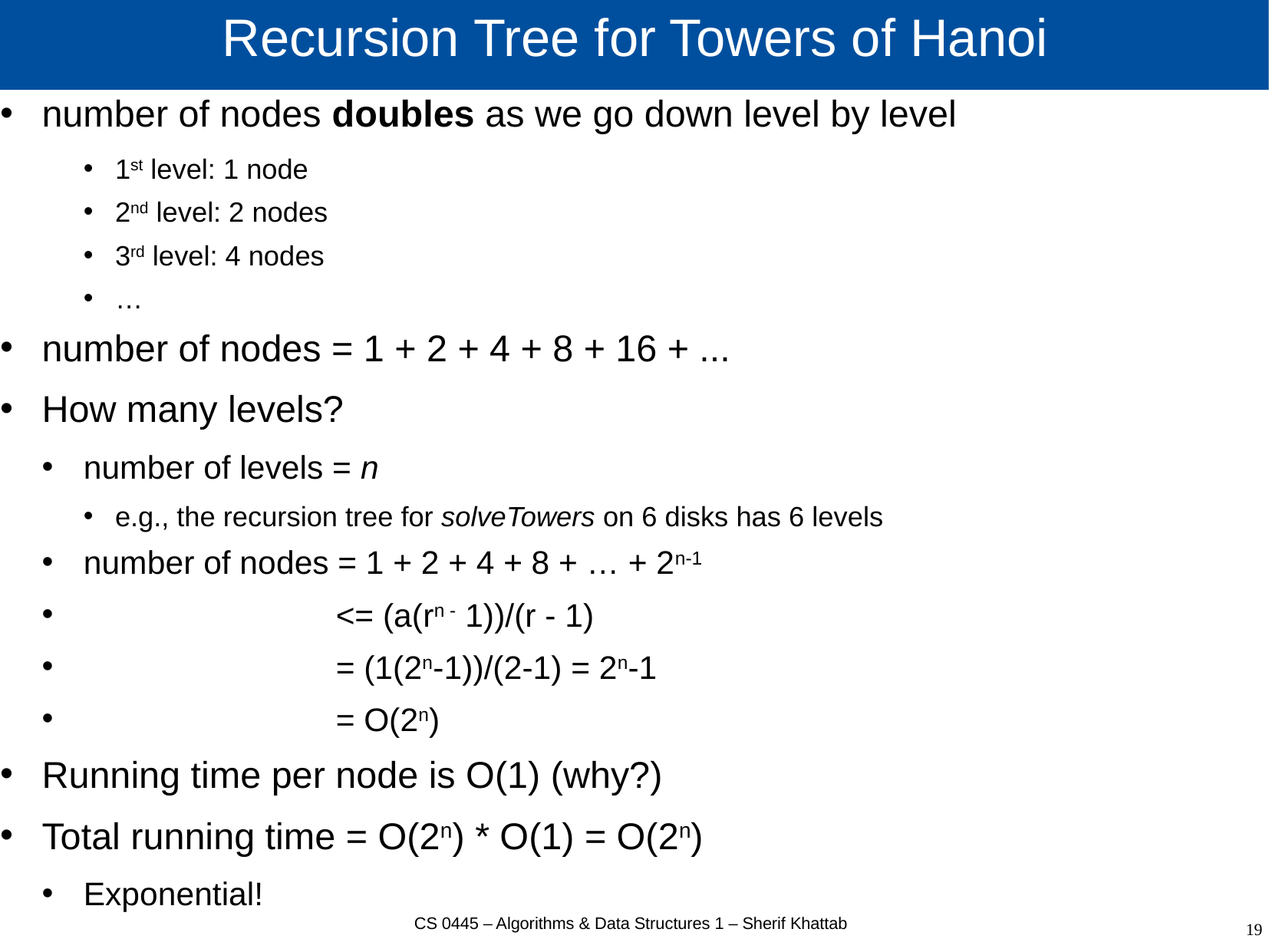

# Recursion Tree for Towers of Hanoi
number of nodes doubles as we go down level by level
1st level: 1 node
2nd level: 2 nodes
3rd level: 4 nodes
…
number of nodes = 1 + 2 + 4 + 8 + 16 + ...
How many levels?
number of levels = n
e.g., the recursion tree for solveTowers on 6 disks has 6 levels
number of nodes = 1 + 2 + 4 + 8 + … + 2n-1
                            <= (a(rn - 1))/(r - 1)
                            = (1(2n-1))/(2-1) = 2n-1
                            = O(2n)
Running time per node is O(1) (why?)
Total running time = O(2n) * O(1) = O(2n)
Exponential!

CS 0445 – Algorithms & Data Structures 1 – Sherif Khattab
19